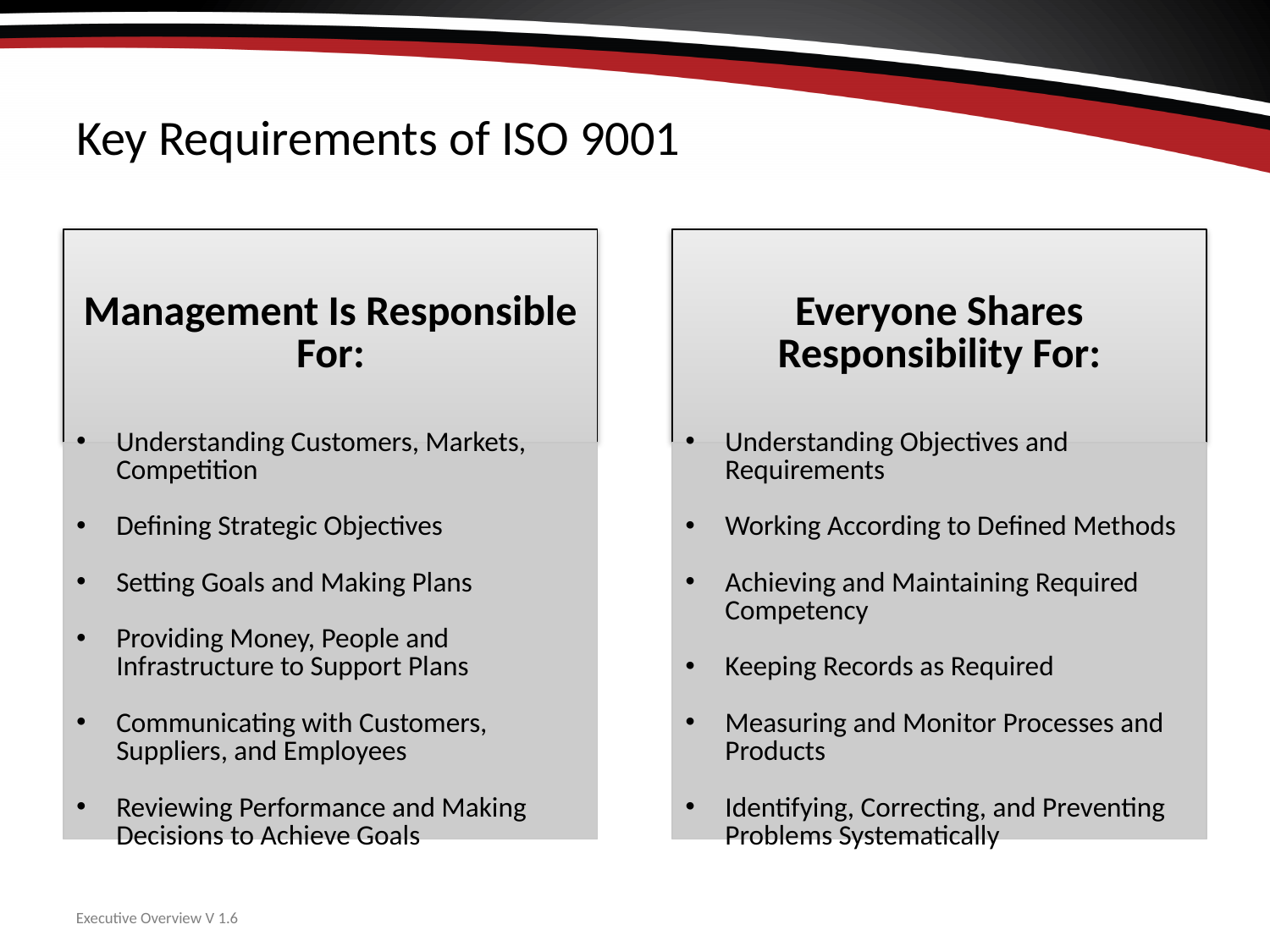

# Key Requirements of ISO 9001
Management Is Responsible For:
Understanding Customers, Markets, Competition
Defining Strategic Objectives
Setting Goals and Making Plans
Providing Money, People and Infrastructure to Support Plans
Communicating with Customers, Suppliers, and Employees
Reviewing Performance and Making Decisions to Achieve Goals
Everyone Shares Responsibility For:
Understanding Objectives and Requirements
Working According to Defined Methods
Achieving and Maintaining Required Competency
Keeping Records as Required
Measuring and Monitor Processes and Products
Identifying, Correcting, and Preventing Problems Systematically